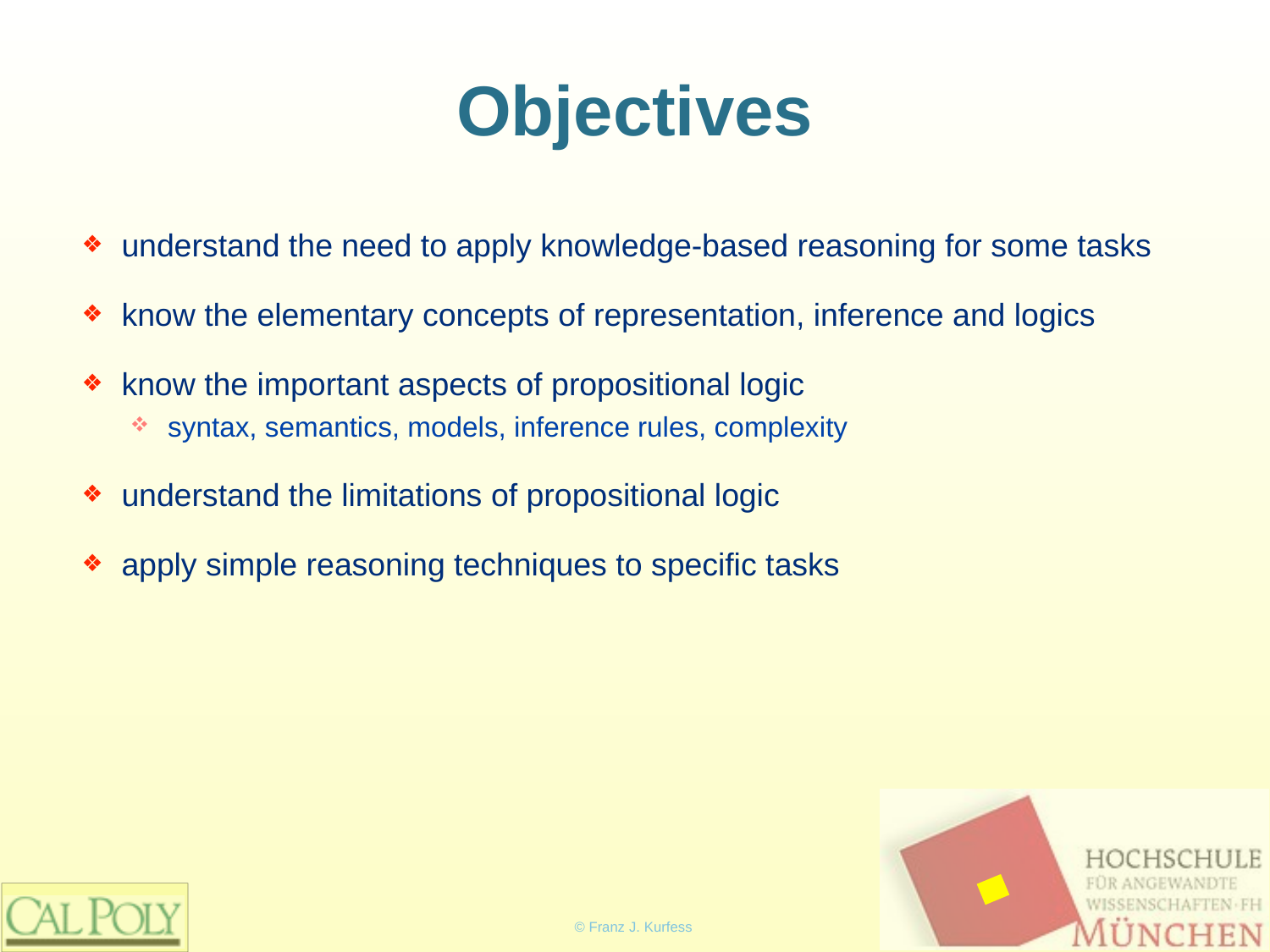

# Objectives
understand the need to apply knowledge-based reasoning for some tasks
know the elementary concepts of representation, inference and logics
know the important aspects of propositional logic
syntax, semantics, models, inference rules, complexity
understand the limitations of propositional logic
apply simple reasoning techniques to specific tasks
14